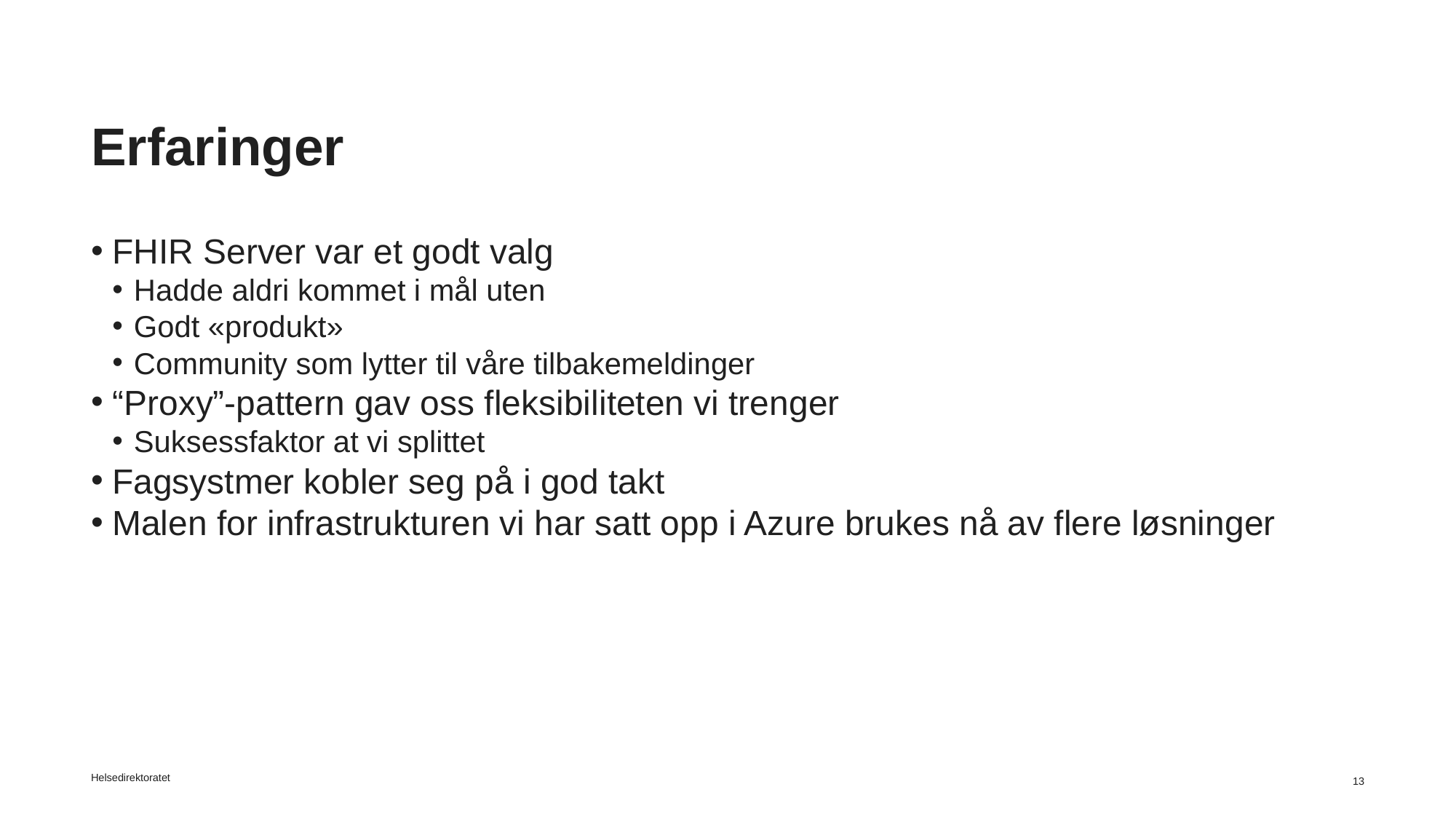

# Erfaringer
FHIR Server var et godt valg
Hadde aldri kommet i mål uten
Godt «produkt»
Community som lytter til våre tilbakemeldinger
“Proxy”-pattern gav oss fleksibiliteten vi trenger
Suksessfaktor at vi splittet
Fagsystmer kobler seg på i god takt
Malen for infrastrukturen vi har satt opp i Azure brukes nå av flere løsninger
Helsedirektoratet
13